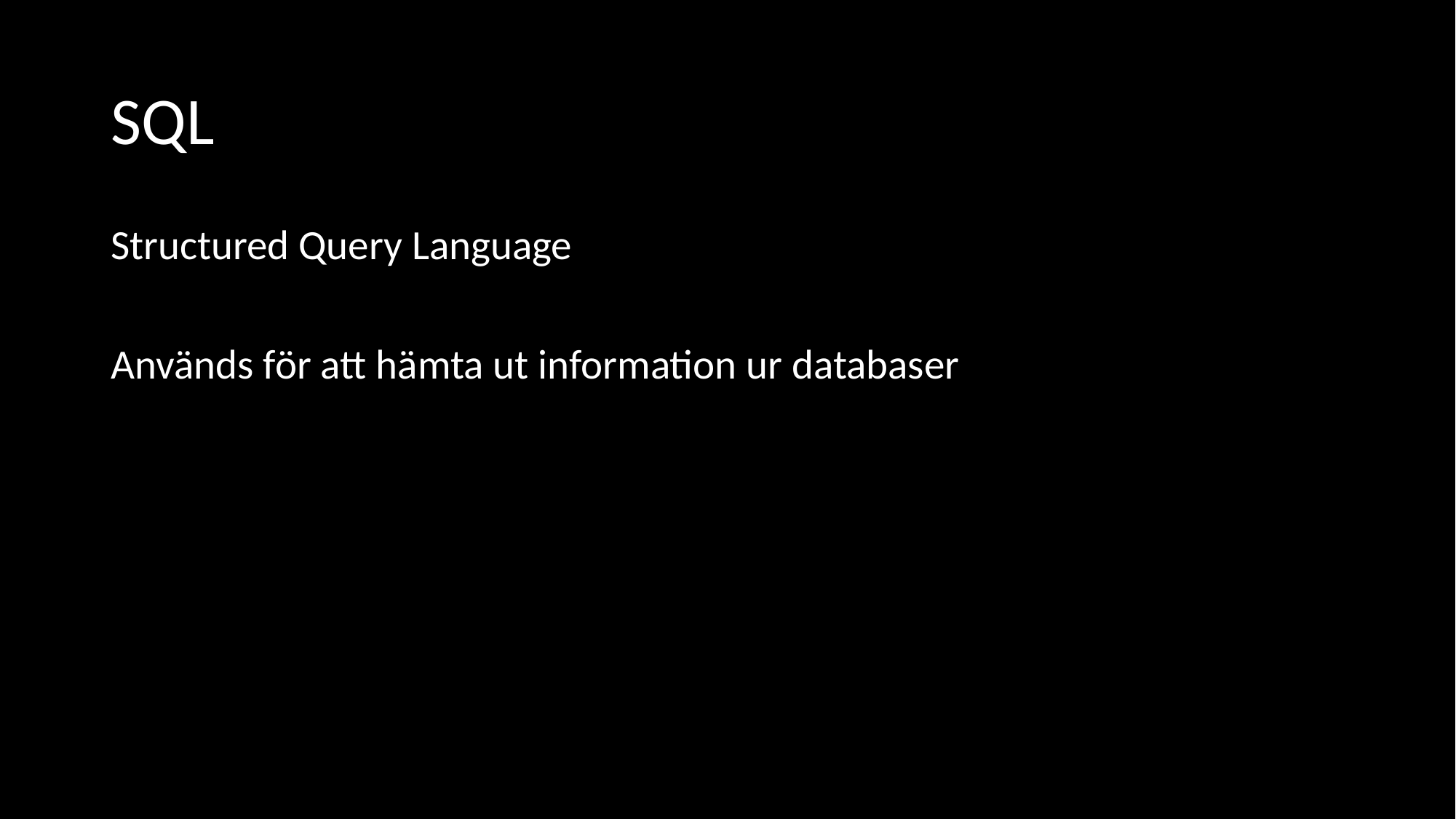

# SQL
Structured Query Language

Används för att hämta ut information ur databaser